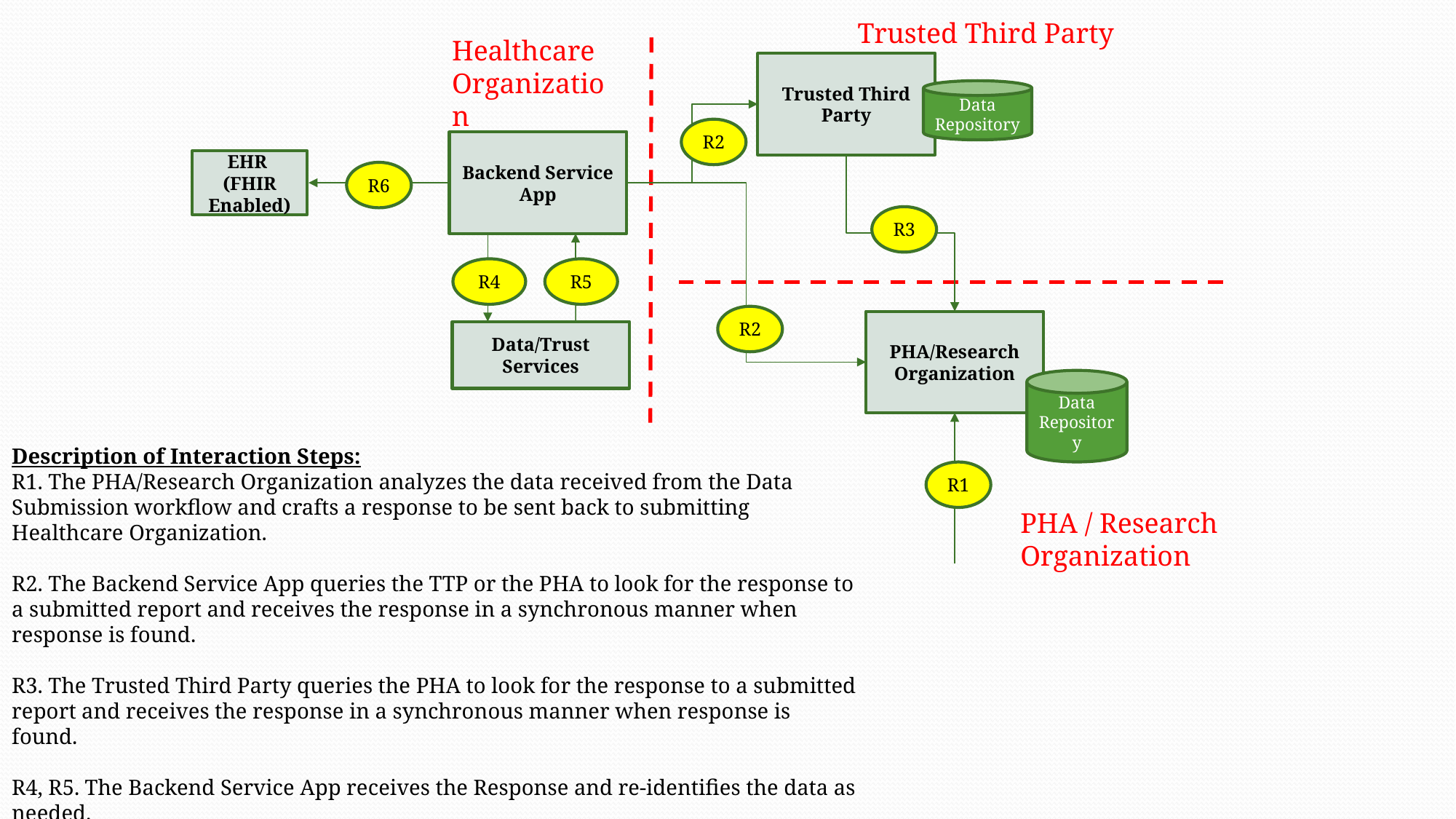

Trusted Third Party
Healthcare Organization
Trusted Third Party
Data Repository
R2
Backend Service App
EHR
(FHIR Enabled)
R6
R3
R4
R5
R2
PHA/Research Organization
Data/Trust Services
Data Repository
Description of Interaction Steps:
R1. The PHA/Research Organization analyzes the data received from the Data Submission workflow and crafts a response to be sent back to submitting Healthcare Organization.

R2. The Backend Service App queries the TTP or the PHA to look for the response to a submitted report and receives the response in a synchronous manner when response is found.

R3. The Trusted Third Party queries the PHA to look for the response to a submitted report and receives the response in a synchronous manner when response is found.

R4, R5. The Backend Service App receives the Response and re-identifies the data as needed.

R6. The Backend Service App forwards the response back to the EHR.

R1
PHA / Research Organization